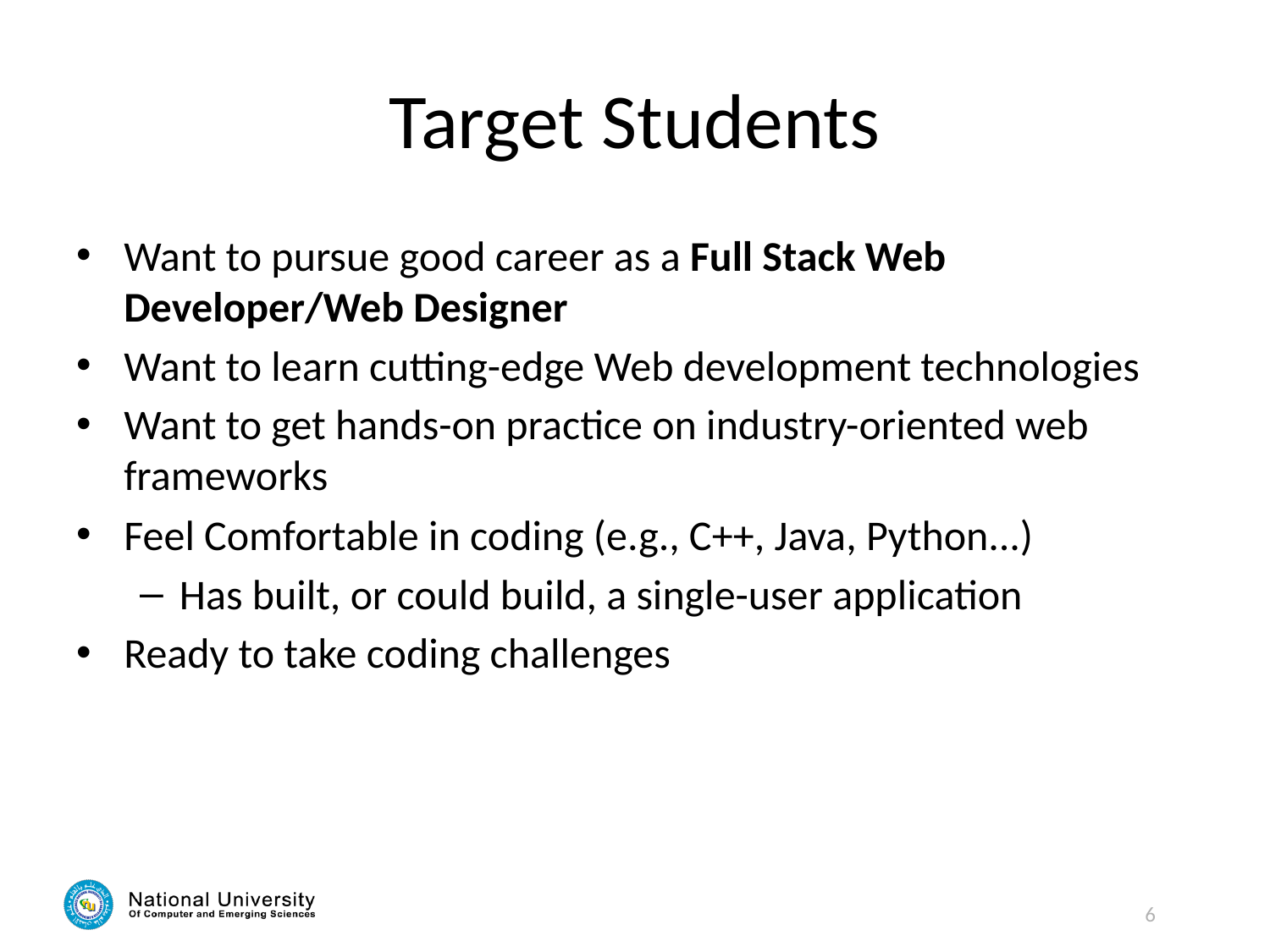

# Target Students
Want to pursue good career as a Full Stack Web Developer/Web Designer
Want to learn cutting-edge Web development technologies
Want to get hands-on practice on industry-oriented web frameworks
Feel Comfortable in coding (e.g., C++, Java, Python...)
Has built, or could build, a single-user application
Ready to take coding challenges
6